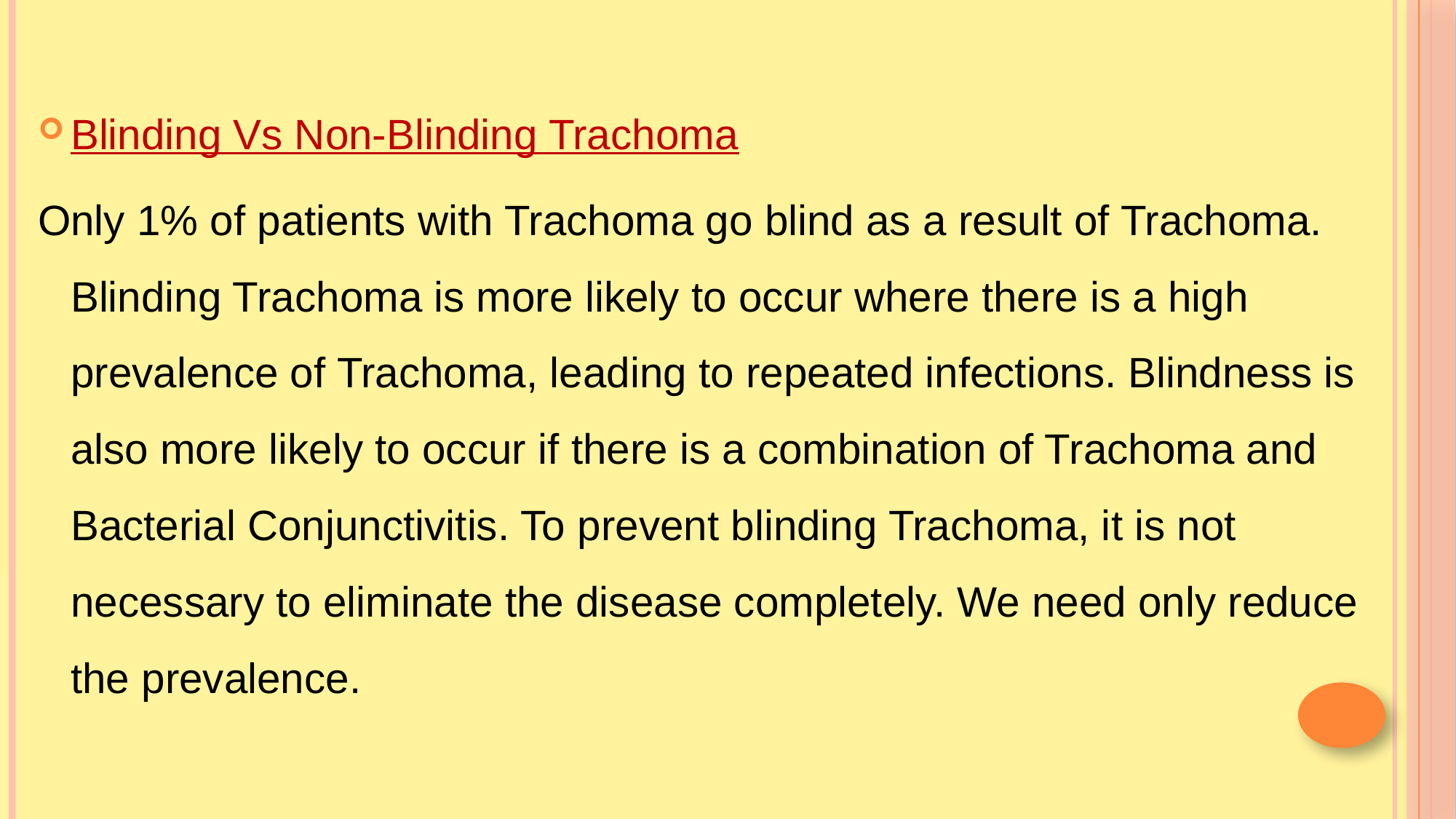

#
Blinding Vs Non-Blinding Trachoma
Only 1% of patients with Trachoma go blind as a result of Trachoma. Blinding Trachoma is more likely to occur where there is a high prevalence of Trachoma, leading to repeated infections. Blindness is also more likely to occur if there is a combination of Trachoma and Bacterial Conjunctivitis. To prevent blinding Trachoma, it is not necessary to eliminate the disease completely. We need only reduce the prevalence.